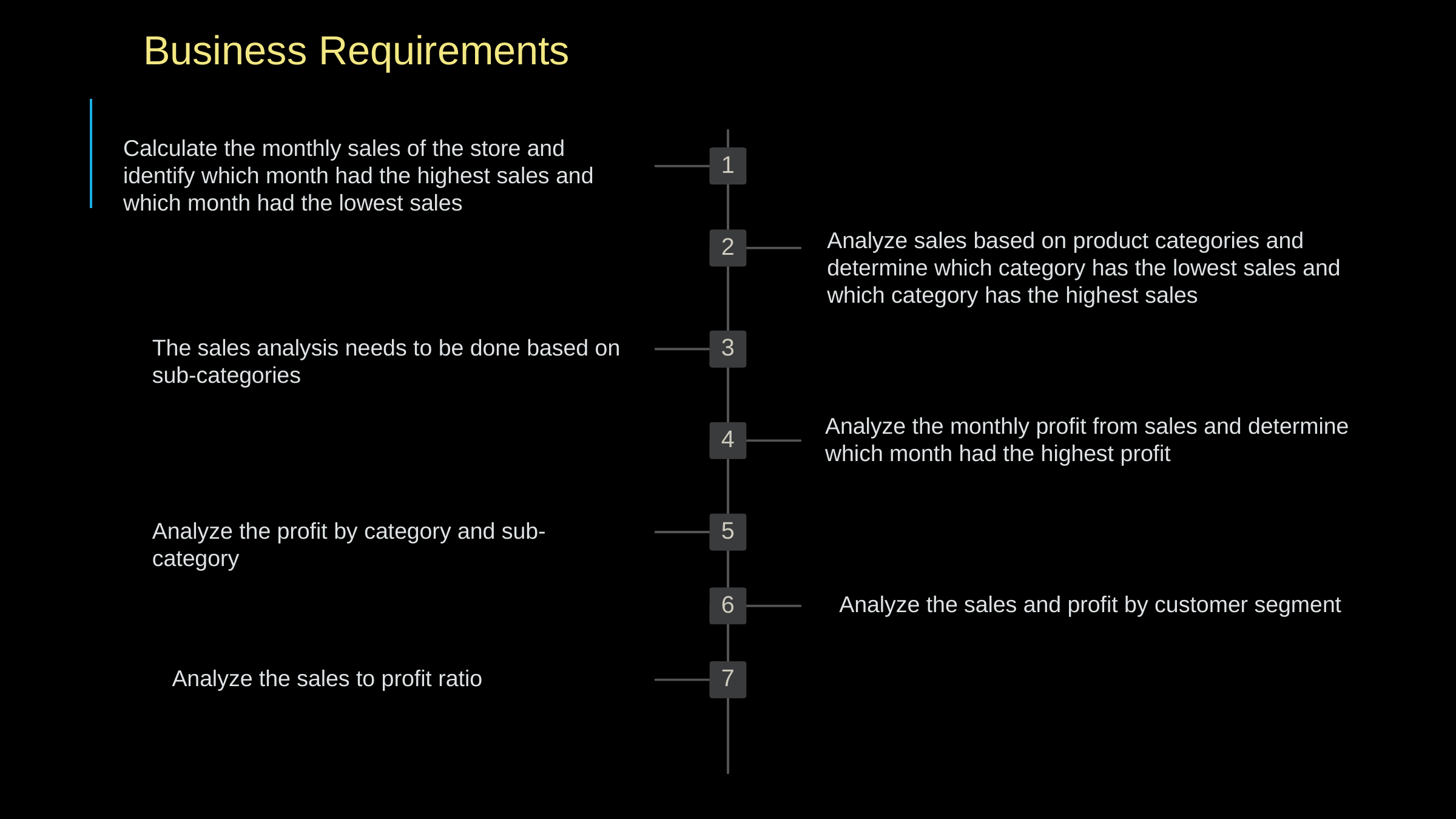

Business Requirements
Calculate the monthly sales of the store and identify which month had the highest sales and which month had the lowest sales

1

Analyze sales based on product categories and determine which category has the lowest sales and which category has the highest sales

2

The sales analysis needs to be done based on sub-categories

3

Analyze the monthly profit from sales and determine which month had the highest profit

4

Analyze the profit by category and sub-category

5

Analyze the sales and profit by customer segment

6

Analyze the sales to profit ratio

7